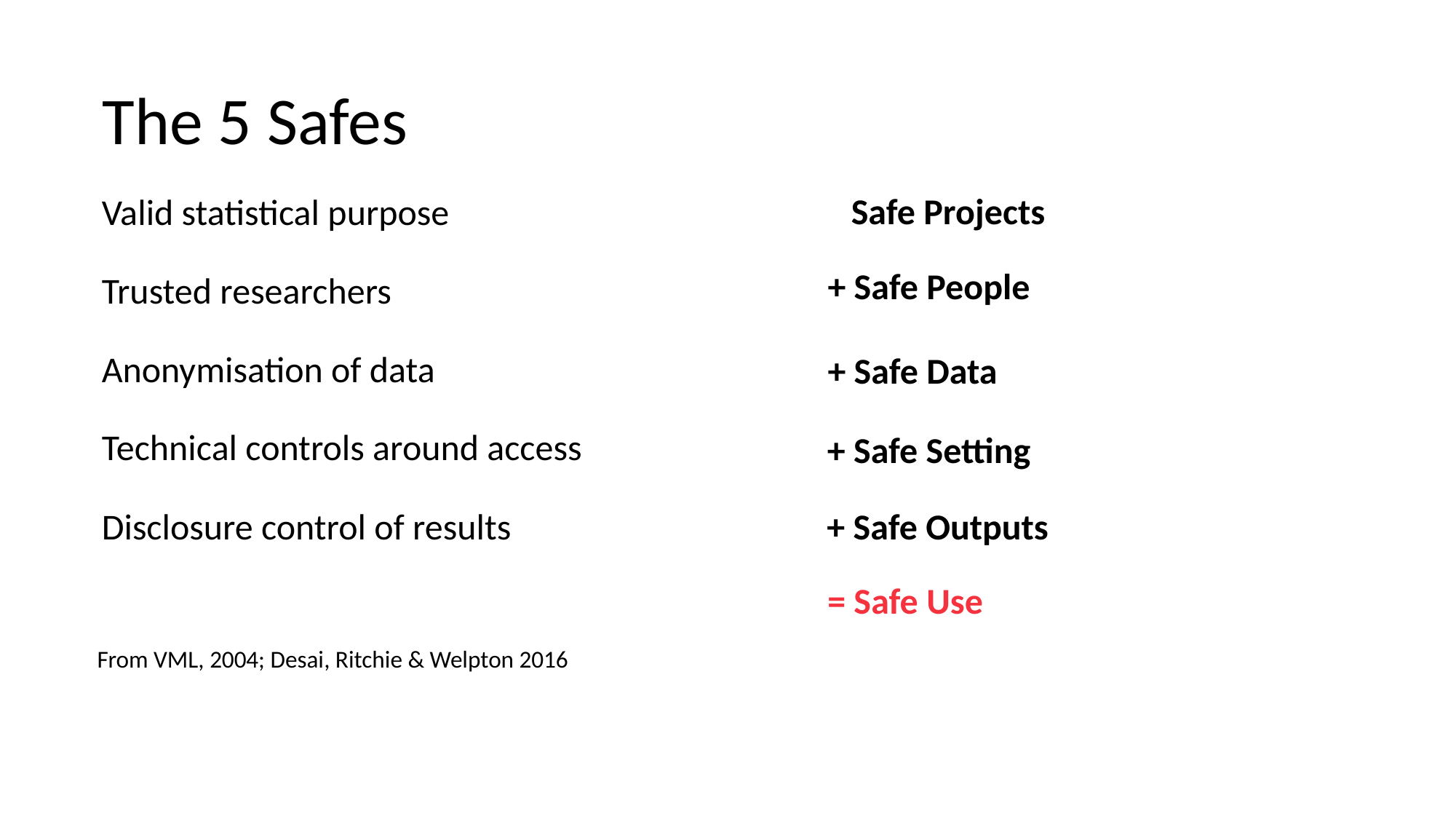

# The 5 Safes
Valid statistical purpose

Trusted researchers

Anonymisation of data

Technical controls around access

Disclosure control of results
Safe Projects
+ Safe People
+ Safe Data
+ Safe Setting
+ Safe Outputs
= Safe Use
From VML, 2004; Desai, Ritchie & Welpton 2016